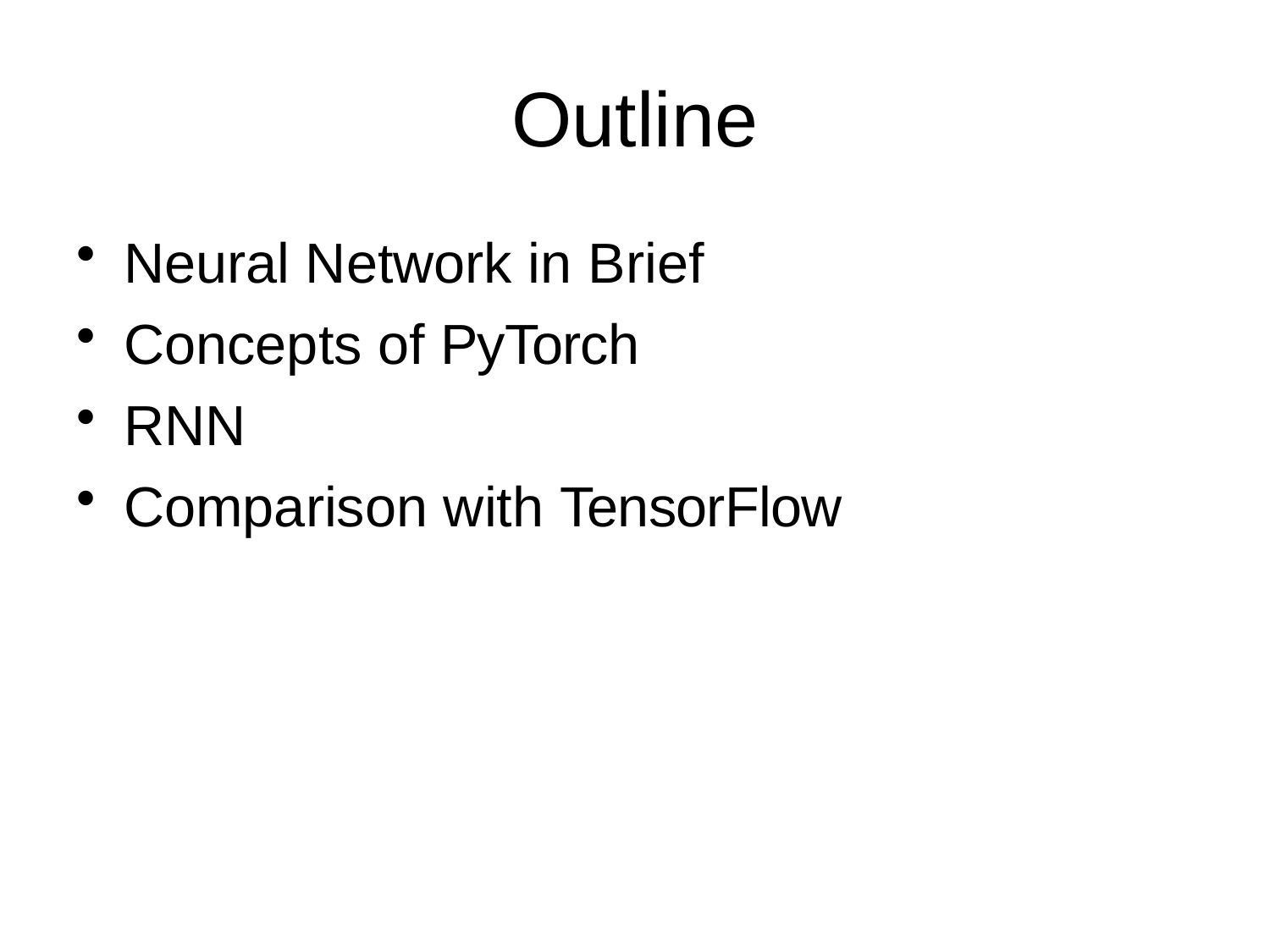

# Outline
Neural Network in Brief
Concepts of PyTorch
RNN
Comparison with TensorFlow